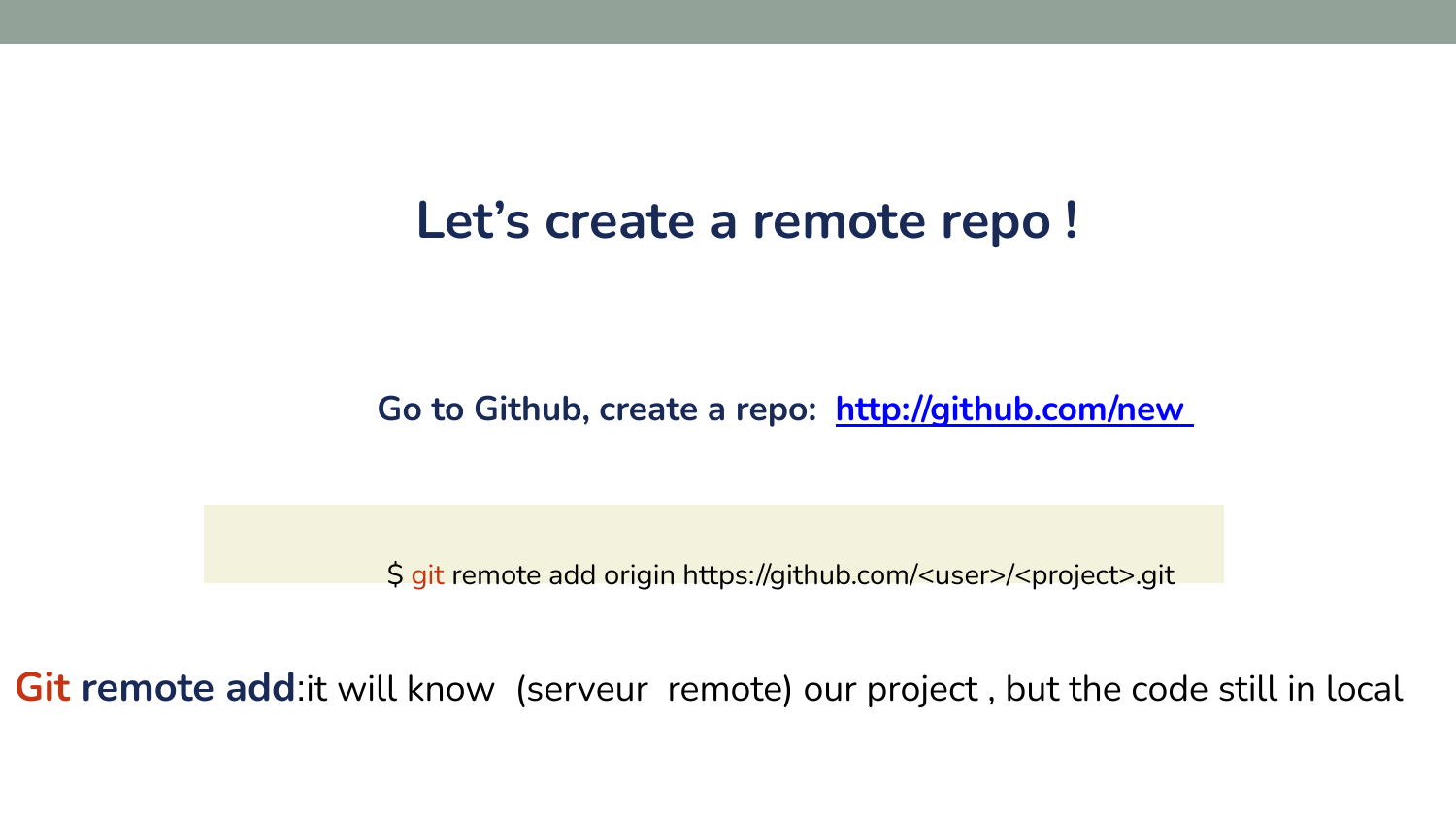

Let’s create a remote repo !
Go to Github, create a repo:  http://github.com/new

$ git remote add origin https://github.com/<user>/<project>.git
Git remote add:it will know  (serveur  remote) our project , but the code still in local